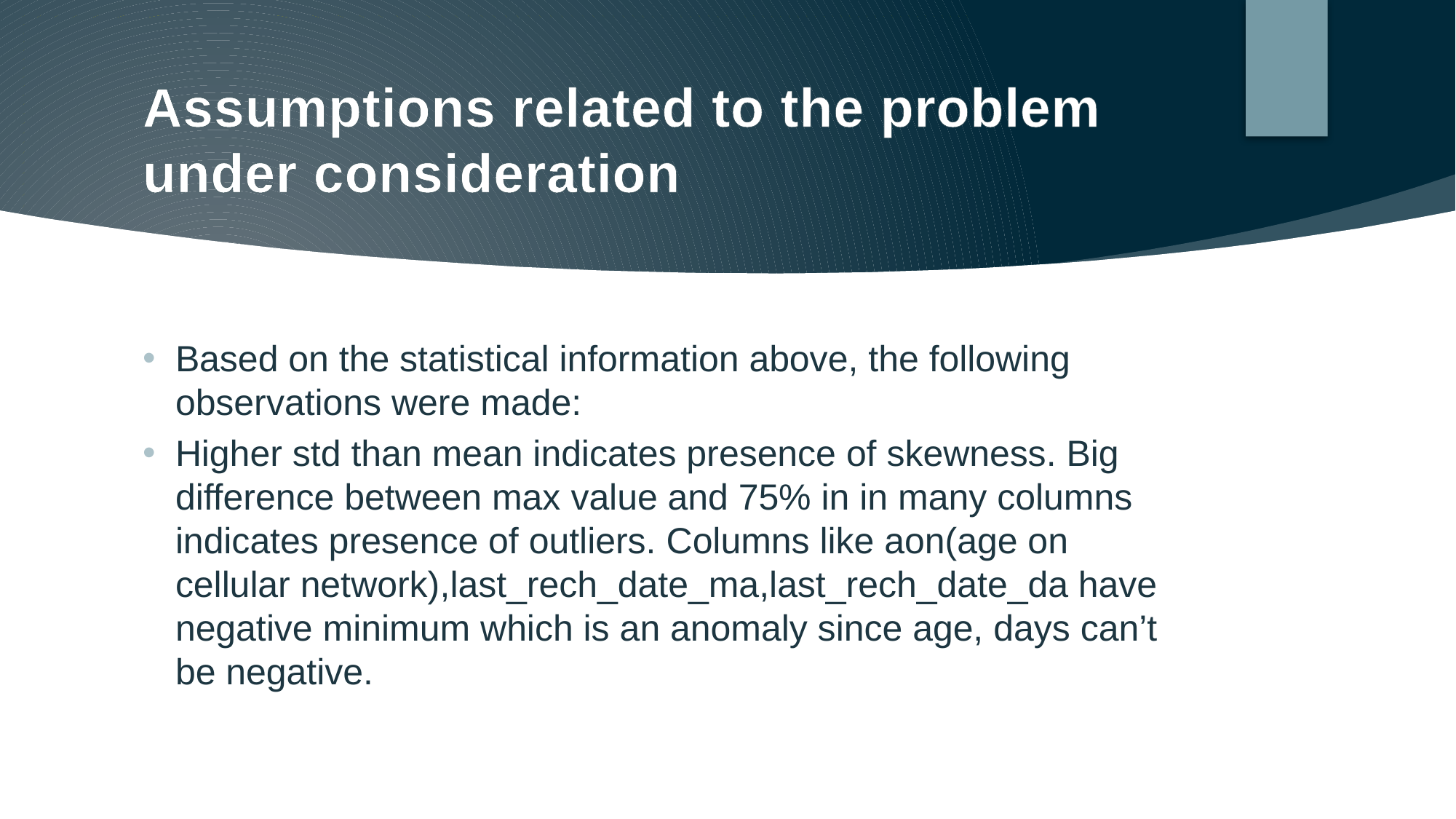

# Assumptions related to the problem under consideration

Based on the statistical information above, the following observations were made:
Higher std than mean indicates presence of skewness. Big difference between max value and 75% in in many columns indicates presence of outliers. Columns like aon(age on cellular network),last_rech_date_ma,last_rech_date_da have negative minimum which is an anomaly since age, days can’t be negative.